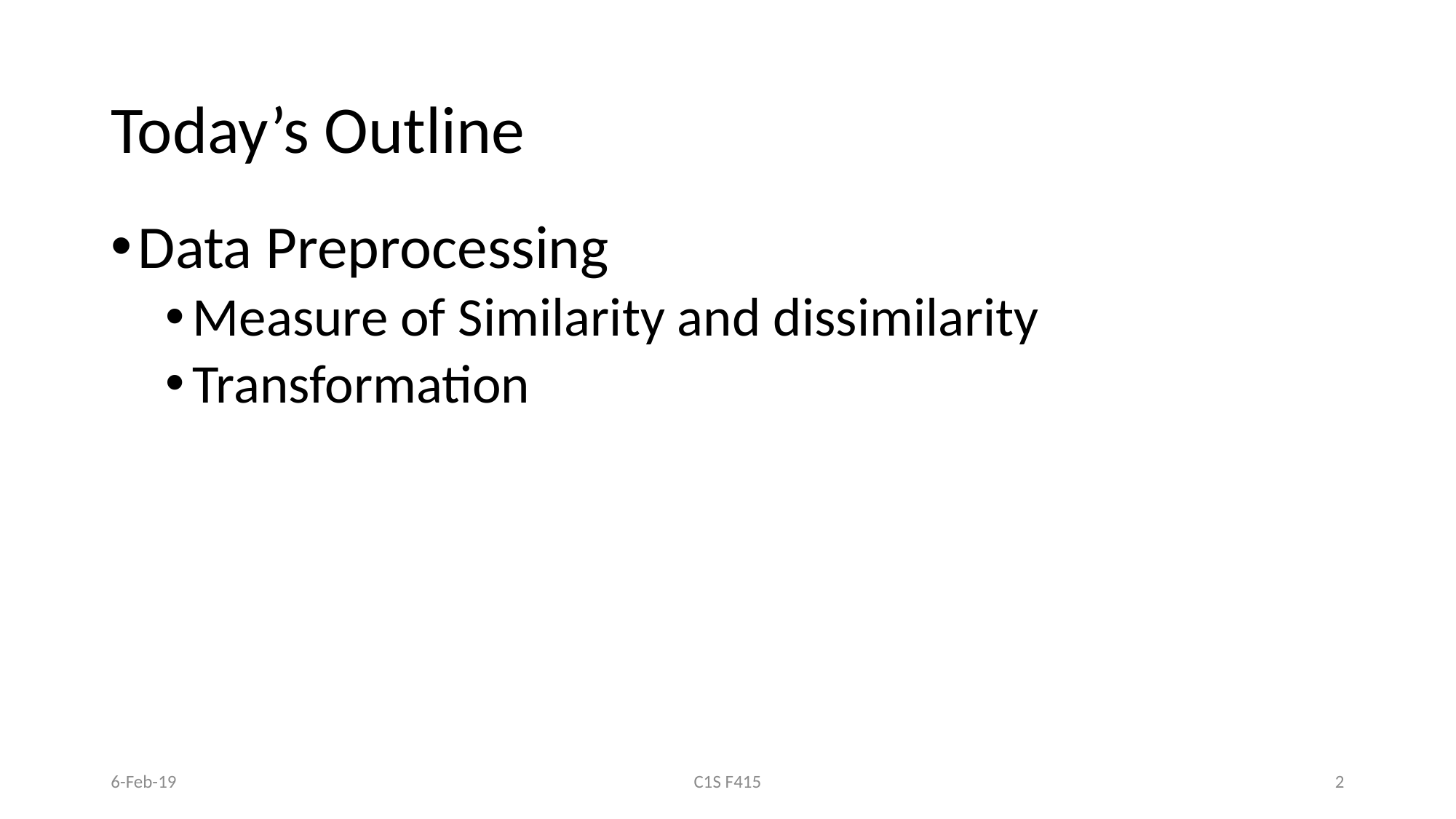

# Today’s Outline
Data Preprocessing
Measure of Similarity and dissimilarity
Transformation

6-Feb-19
C1S F415
2